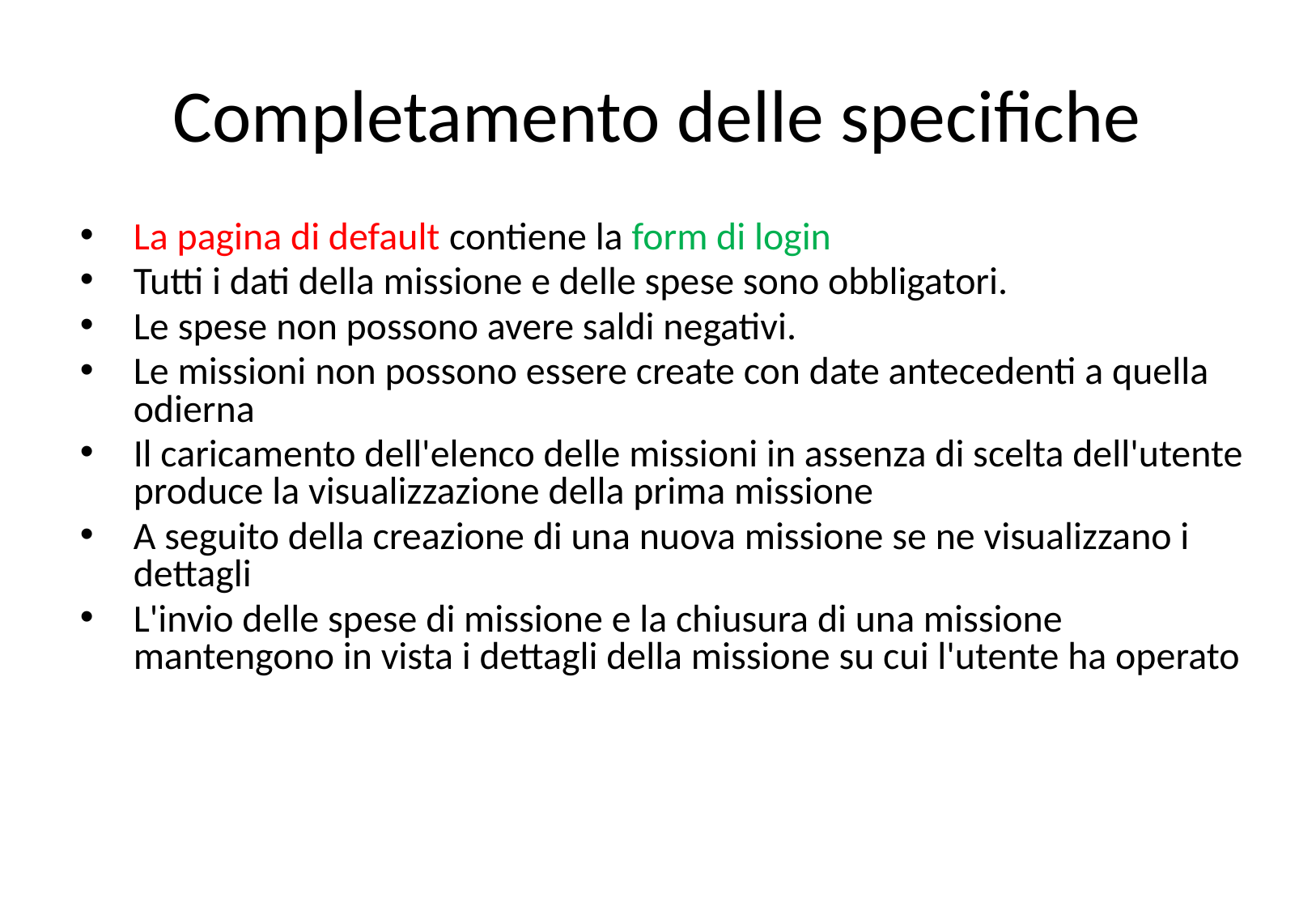

# Completamento delle specifiche
La pagina di default contiene la form di login
Tutti i dati della missione e delle spese sono obbligatori.
Le spese non possono avere saldi negativi.
Le missioni non possono essere create con date antecedenti a quella odierna
Il caricamento dell'elenco delle missioni in assenza di scelta dell'utente produce la visualizzazione della prima missione
A seguito della creazione di una nuova missione se ne visualizzano i dettagli
L'invio delle spese di missione e la chiusura di una missione mantengono in vista i dettagli della missione su cui l'utente ha operato